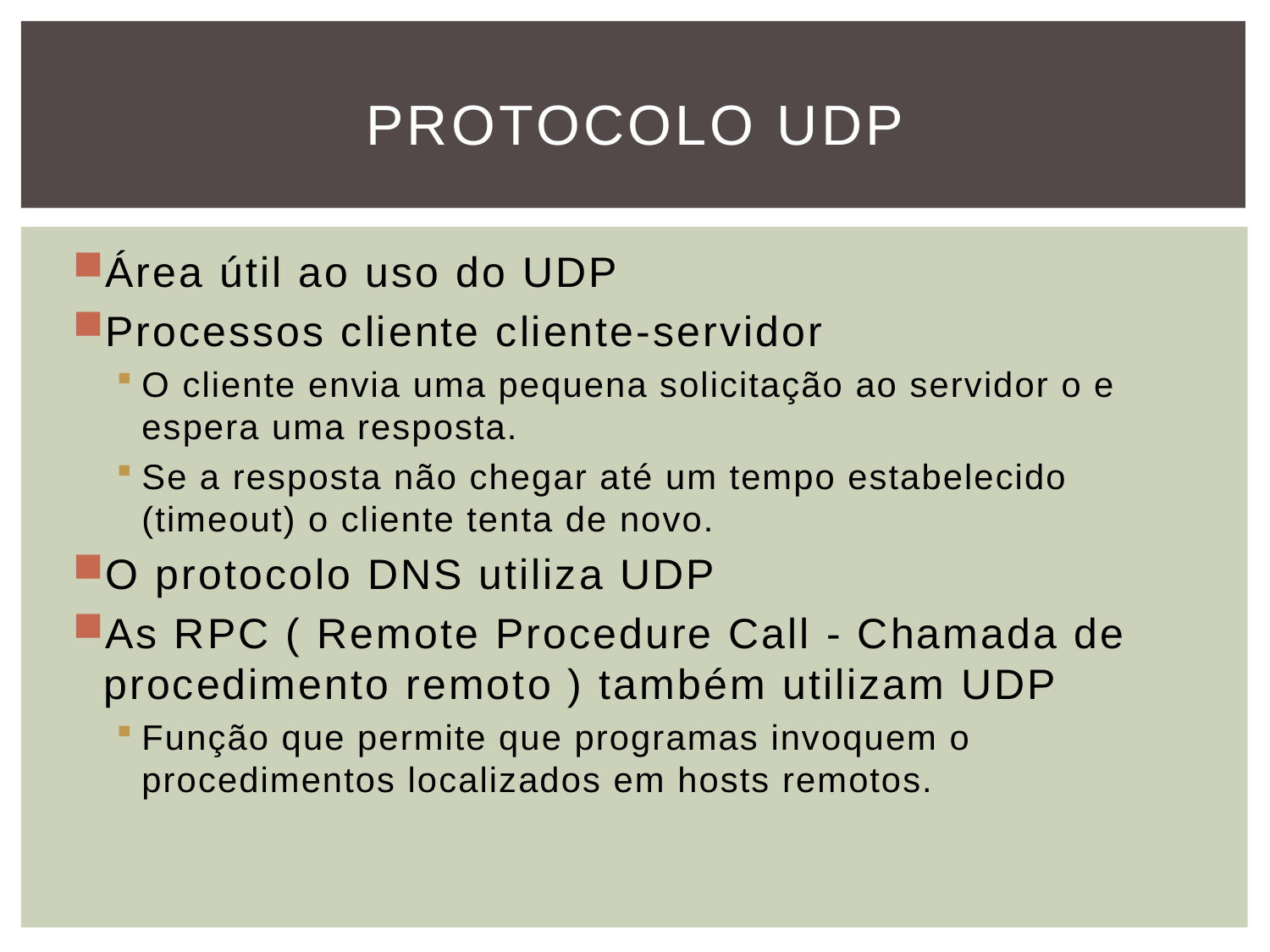

# PROTOCOLO UDP
Área útil ao uso do UDP
Processos cliente cliente-servidor
O cliente envia uma pequena solicitação ao servidor o e espera uma resposta.
Se a resposta não chegar até um tempo estabelecido (timeout) o cliente tenta de novo.
O protocolo DNS utiliza UDP
As RPC ( Remote Procedure Call - Chamada de procedimento remoto ) também utilizam UDP
Função que permite que programas invoquem o procedimentos localizados em hosts remotos.